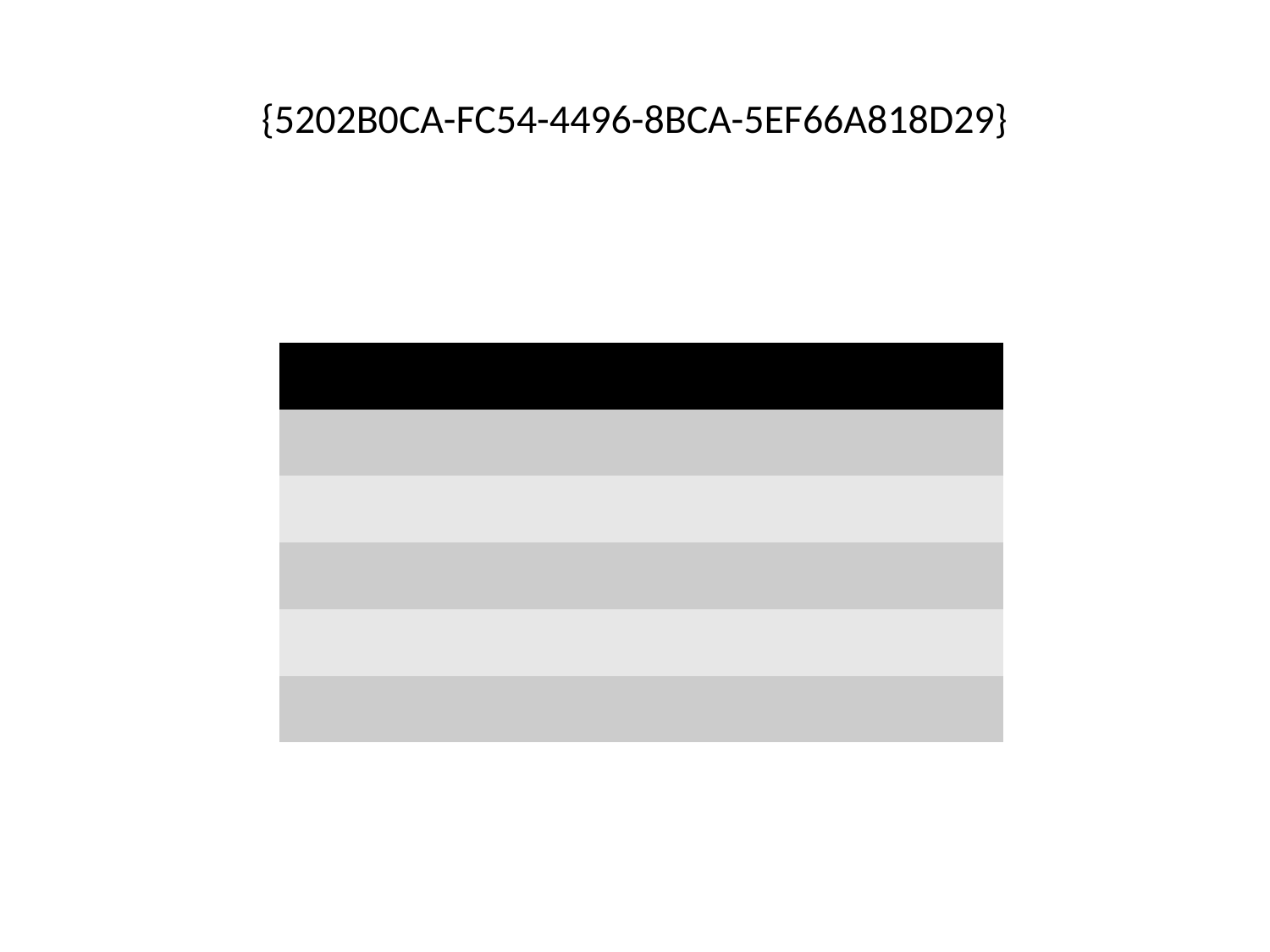

# {5202B0CA-FC54-4496-8BCA-5EF66A818D29}
|  |  |  |  |  |  |  |  |  |
| --- | --- | --- | --- | --- | --- | --- | --- | --- |
|  |  |  |  |  |  |  |  |  |
|  |  |  |  |  |  |  |  |  |
|  |  |  |  |  |  |  |  |  |
|  |  |  |  |  |  |  |  |  |
|  |  |  |  |  |  |  |  |  |